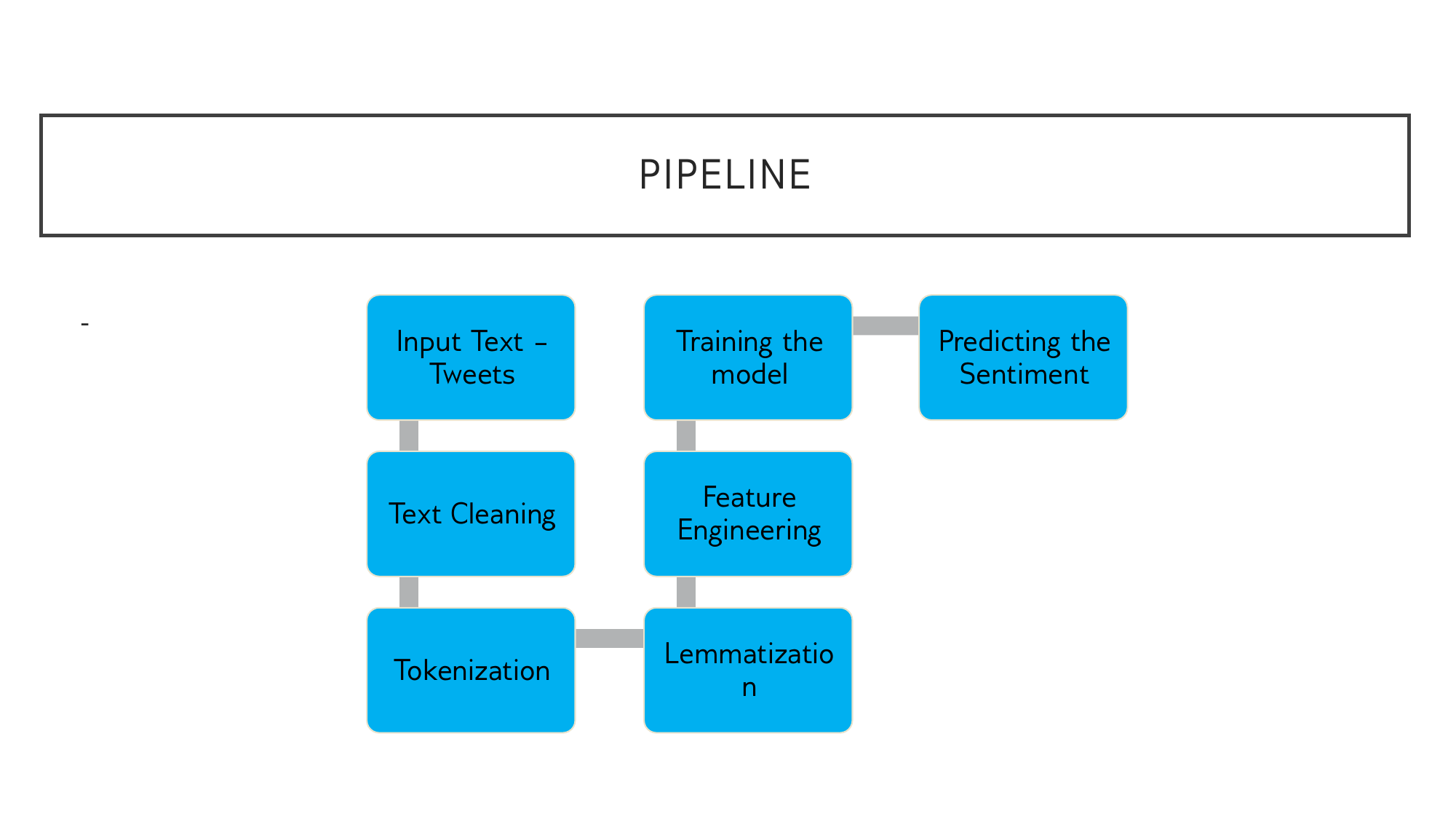

# pipeline
Input Text – Tweets
Text Cleaning
Tokenization
Lemmatization
Feature Engineering
Training the model
Predicting the Sentiment
-